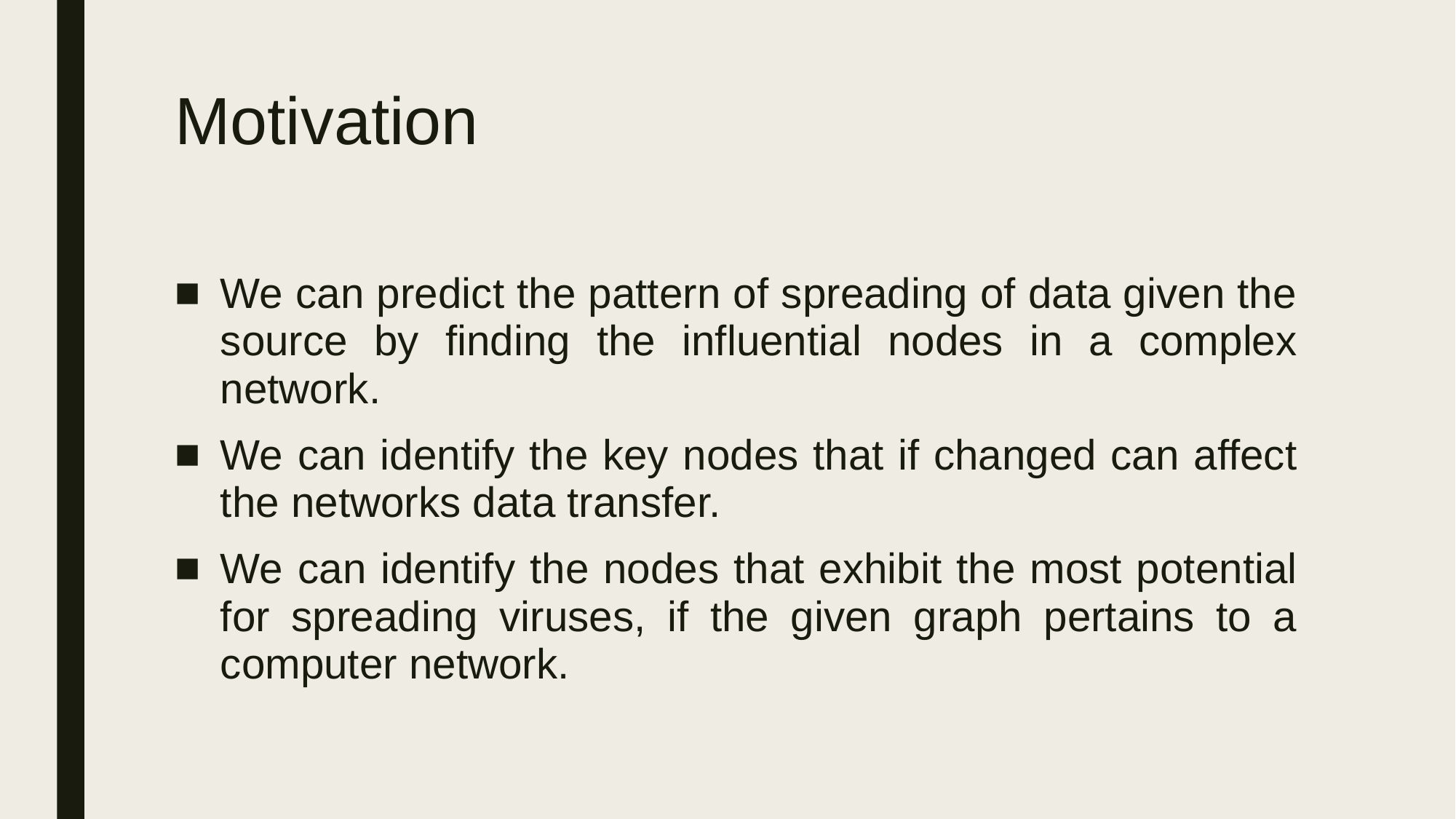

# Motivation
We can predict the pattern of spreading of data given the source by finding the influential nodes in a complex network.
We can identify the key nodes that if changed can affect the networks data transfer.
We can identify the nodes that exhibit the most potential for spreading viruses, if the given graph pertains to a computer network.